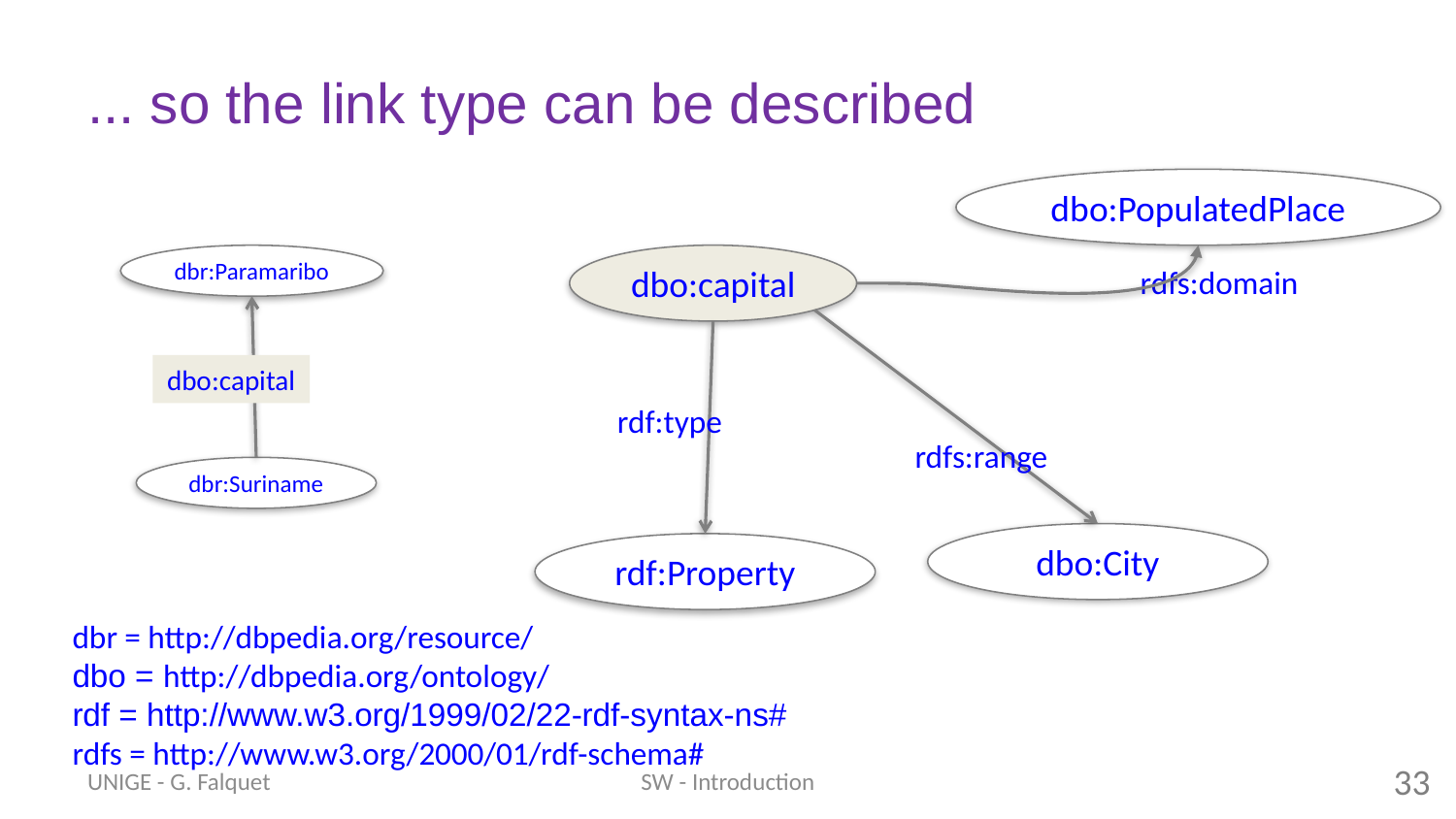

# ... so the link type can be described
dbo:PopulatedPlace
dbo:capital
dbr:Paramaribo
dbo:capital
dbr:Suriname
rdfs:domain
rdf:type
rdfs:range
dbo:City
rdf:Property
dbr = http://dbpedia.org/resource/
dbo = http://dbpedia.org/ontology/
rdf = http://www.w3.org/1999/02/22-rdf-syntax-ns#
rdfs = http://www.w3.org/2000/01/rdf-schema#

UNIGE - G. Falquet
SW - Introduction
33